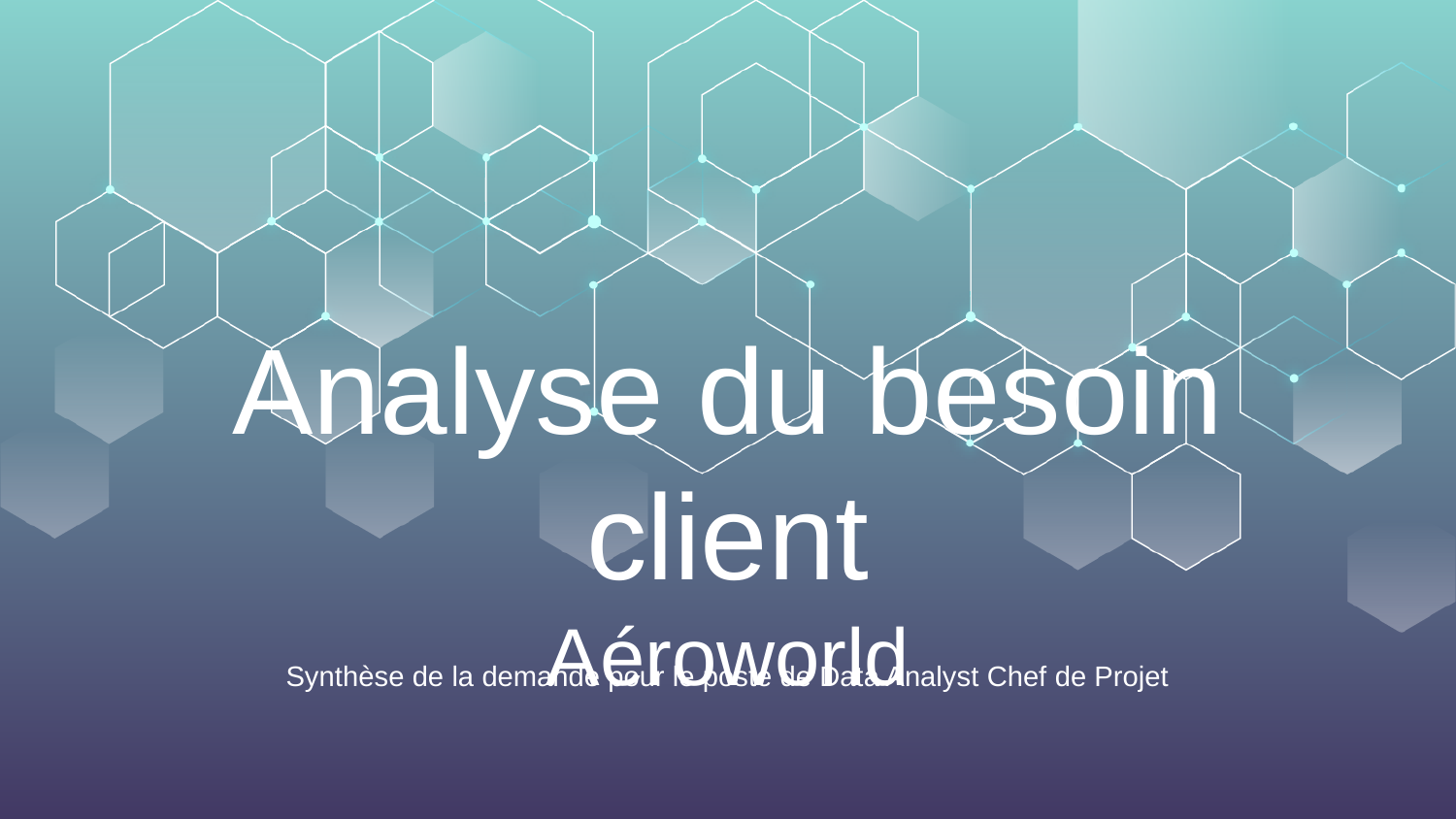

# Analyse du besoin client Aéroworld
Synthèse de la demande pour le poste de Data Analyst Chef de Projet